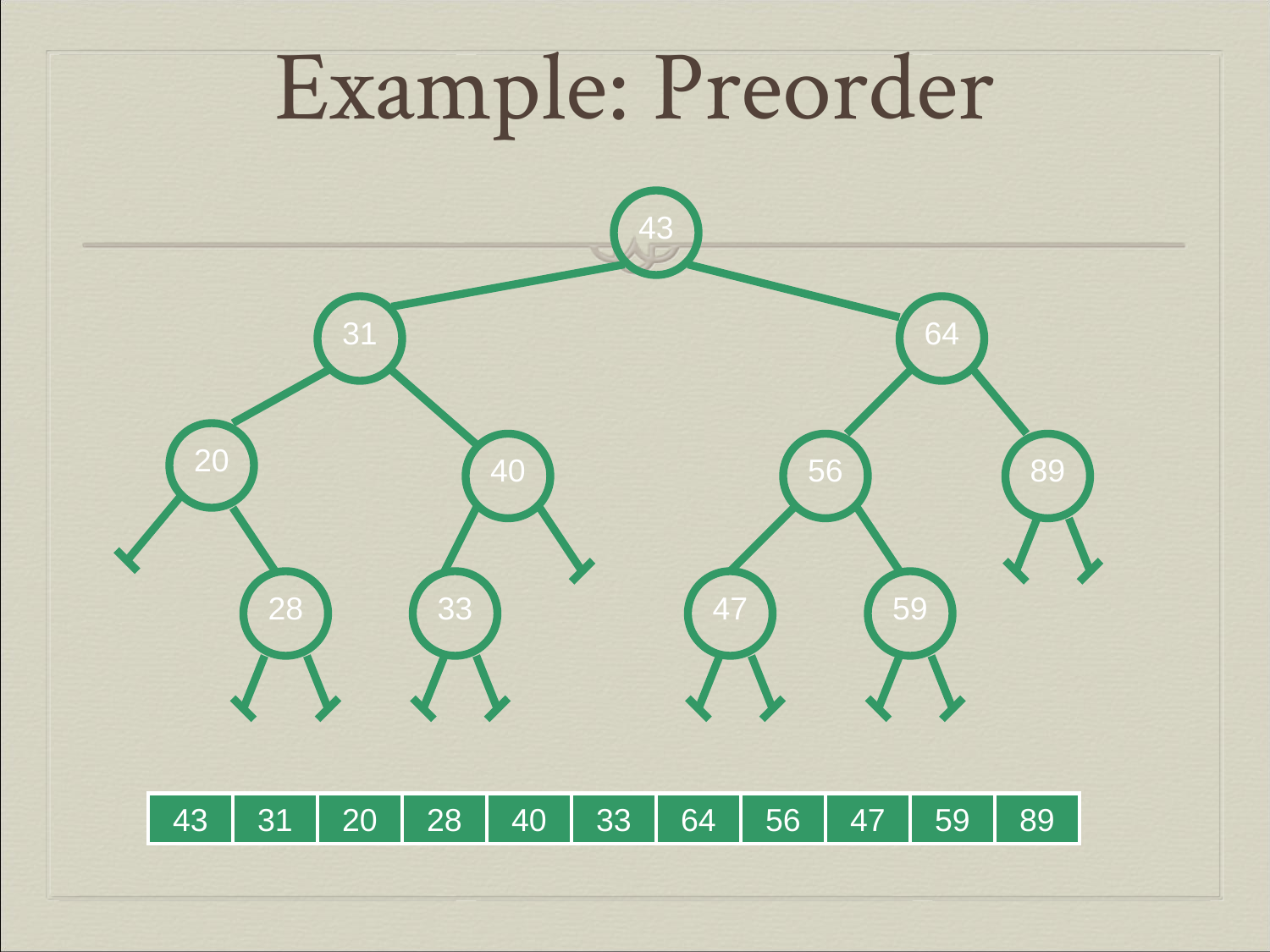

# Example: Preorder

43

43

31

64

31
64

20
20

40

56

89

40
56
89

28

33

47

59
28
33
47
59